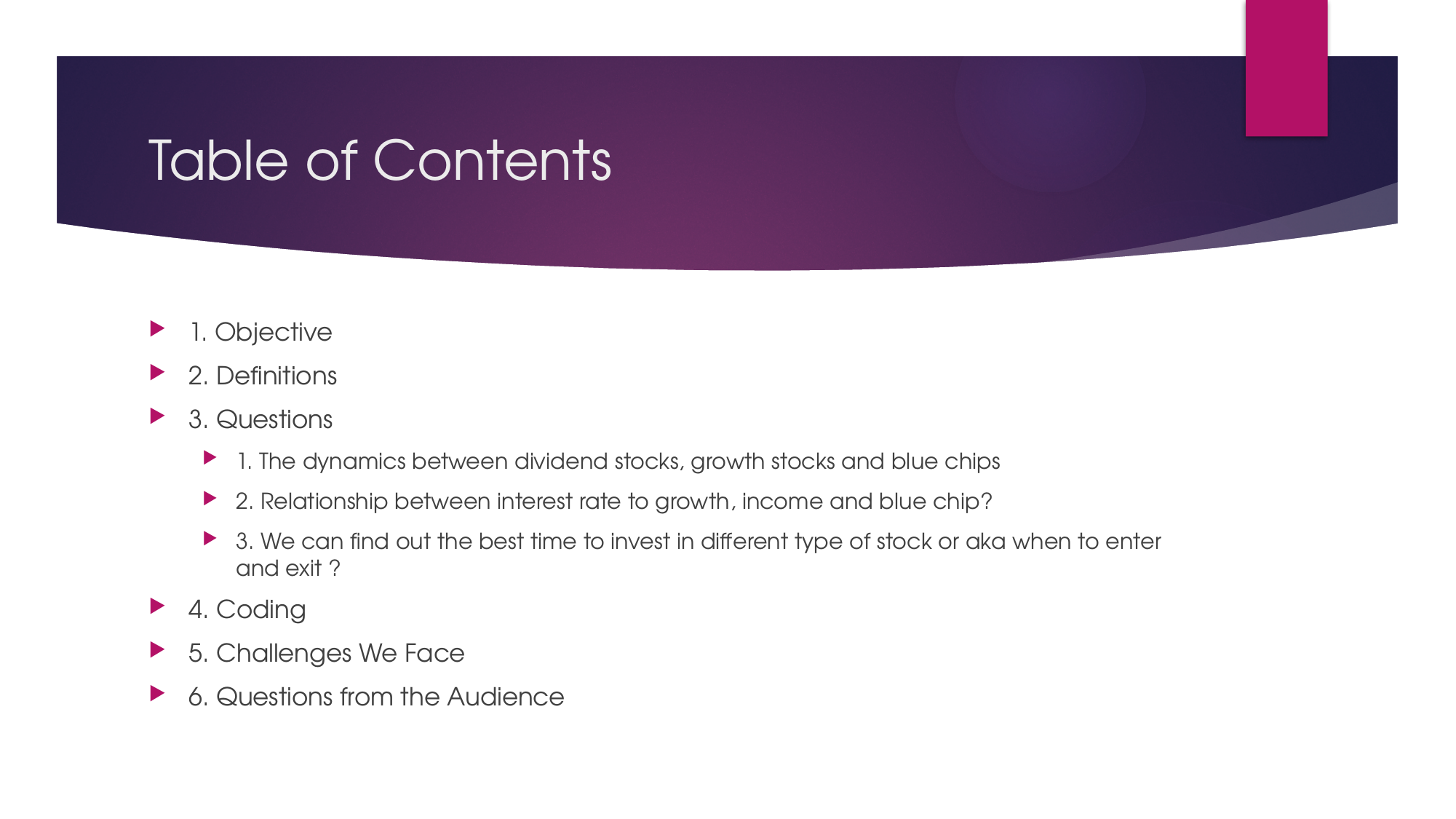

# Table of Contents
1. Objective
2. Definitions
3. Questions
1. The dynamics between dividend stocks, growth stocks and blue chips
2. Relationship between interest rate to growth, income and blue chip?
3. We can find out the best time to invest in different type of stock or aka when to enter and exit ?
4. Coding
5. Challenges We Face
6. Questions from the Audience